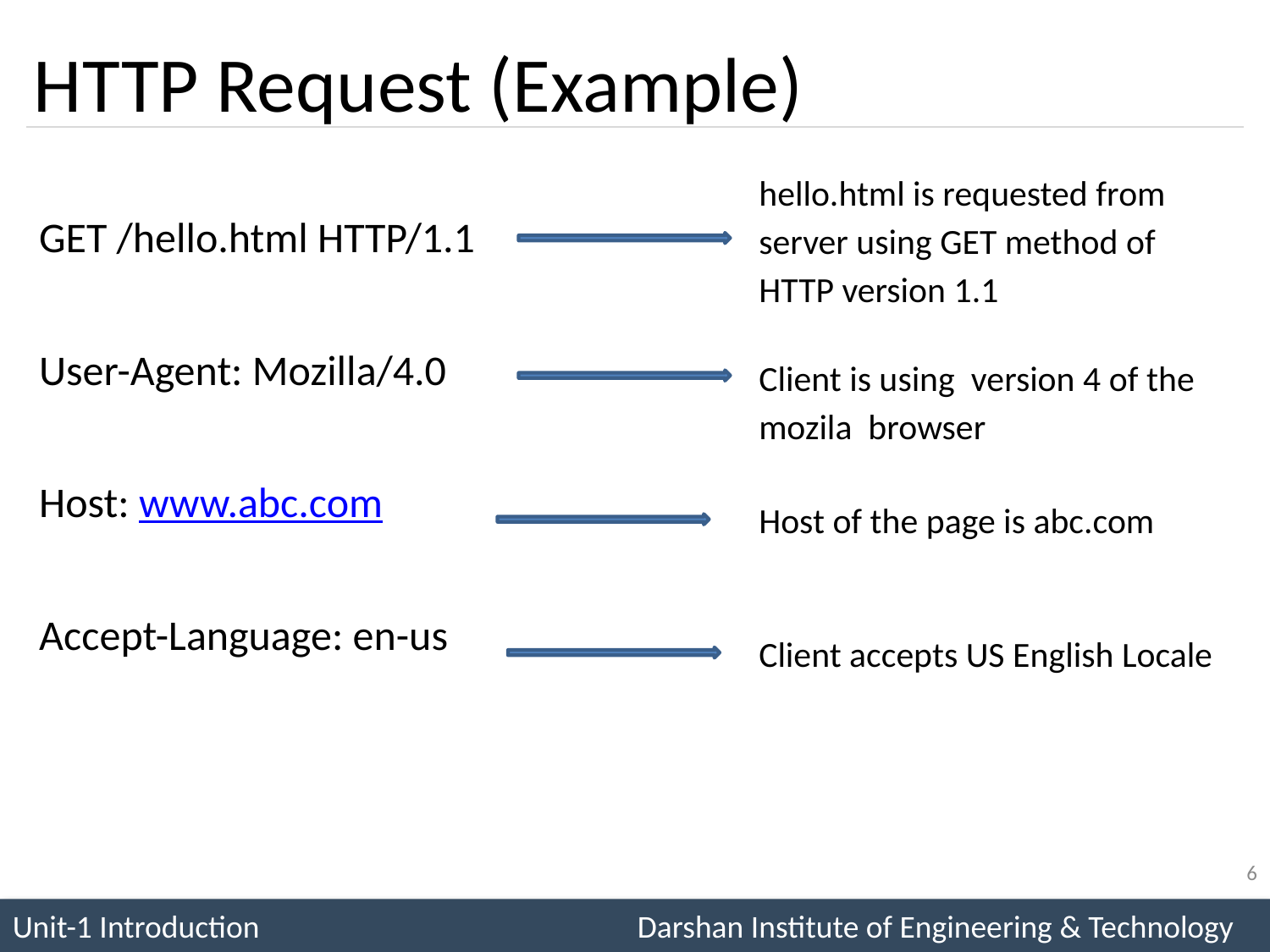

# HTTP Request (Example)

GET /hello.html HTTP/1.1

User-Agent: Mozilla/4.0

Host: www.abc.com

Accept-Language: en-us
hello.html is requested from server using GET method of HTTP version 1.1

Client is using  version 4 of the mozila  browser

Host of the page is abc.com

Client accepts US English Locale

6